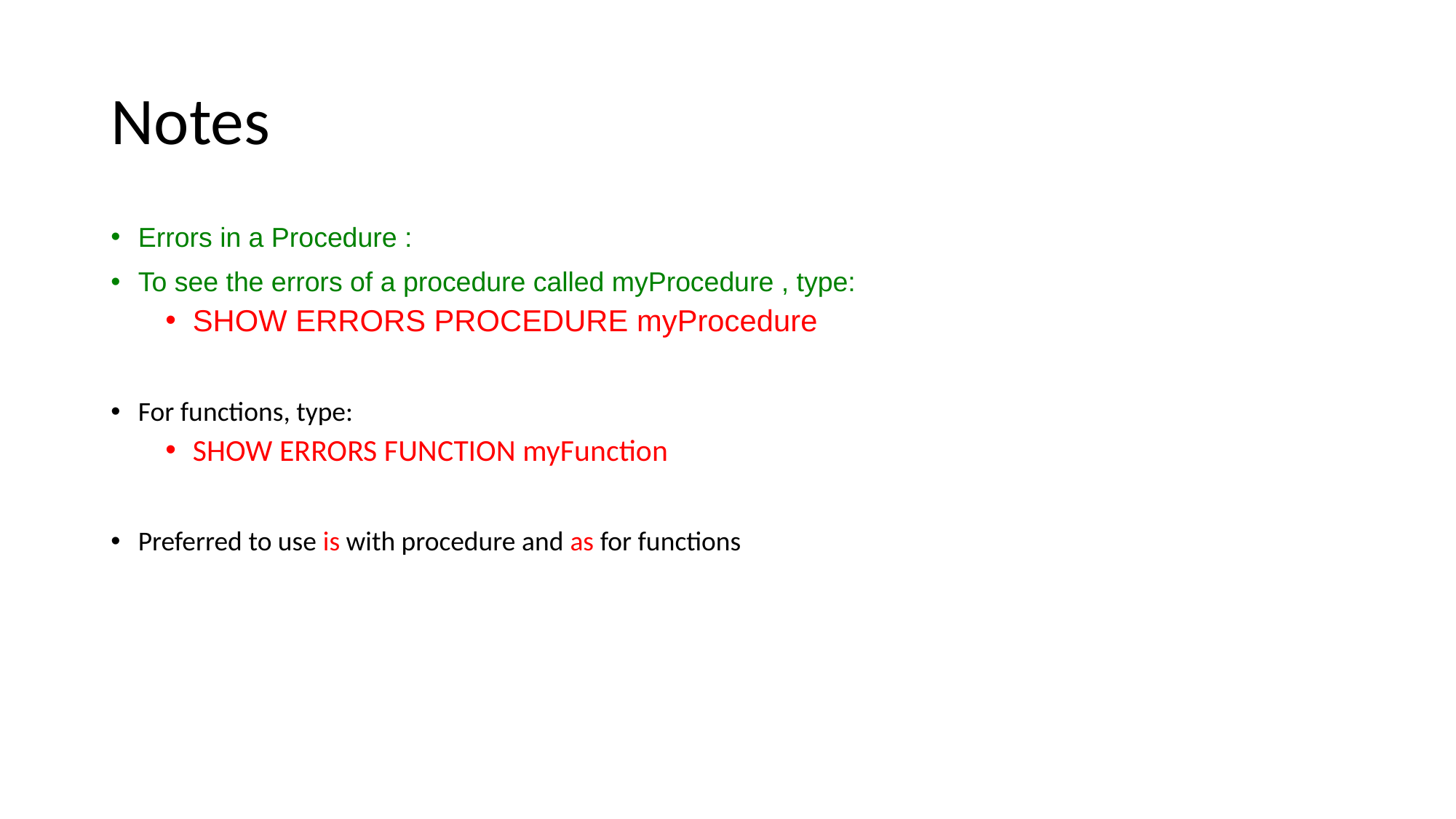

# Notes
Errors in a Procedure :
To see the errors of a procedure called myProcedure , type:
SHOW ERRORS PROCEDURE myProcedure

For functions, type:
SHOW ERRORS FUNCTION myFunction

Preferred to use is with procedure and as for functions